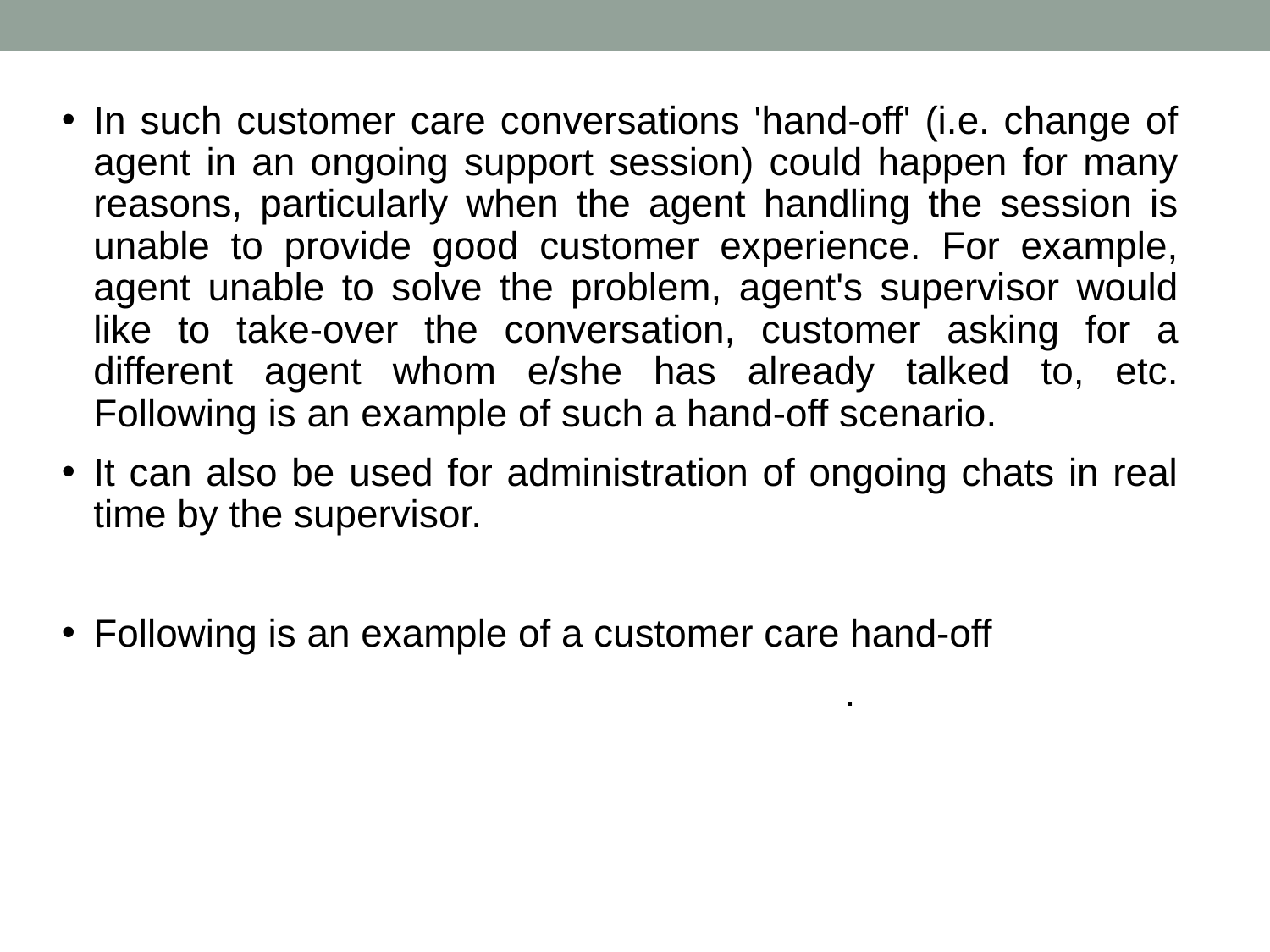

# In such customer care conversations 'hand-off' (i.e. change of agent in an ongoing support session) could happen for many reasons, particularly when the agent handling the session is unable to provide good customer experience. For example, agent unable to solve the problem, agent's supervisor would like to take-over the conversation, customer asking for a different agent whom e/she has already talked to, etc. Following is an example of such a hand-off scenario.
It can also be used for administration of ongoing chats in real time by the supervisor.

Following is an example of a customer care hand-off
                                         .